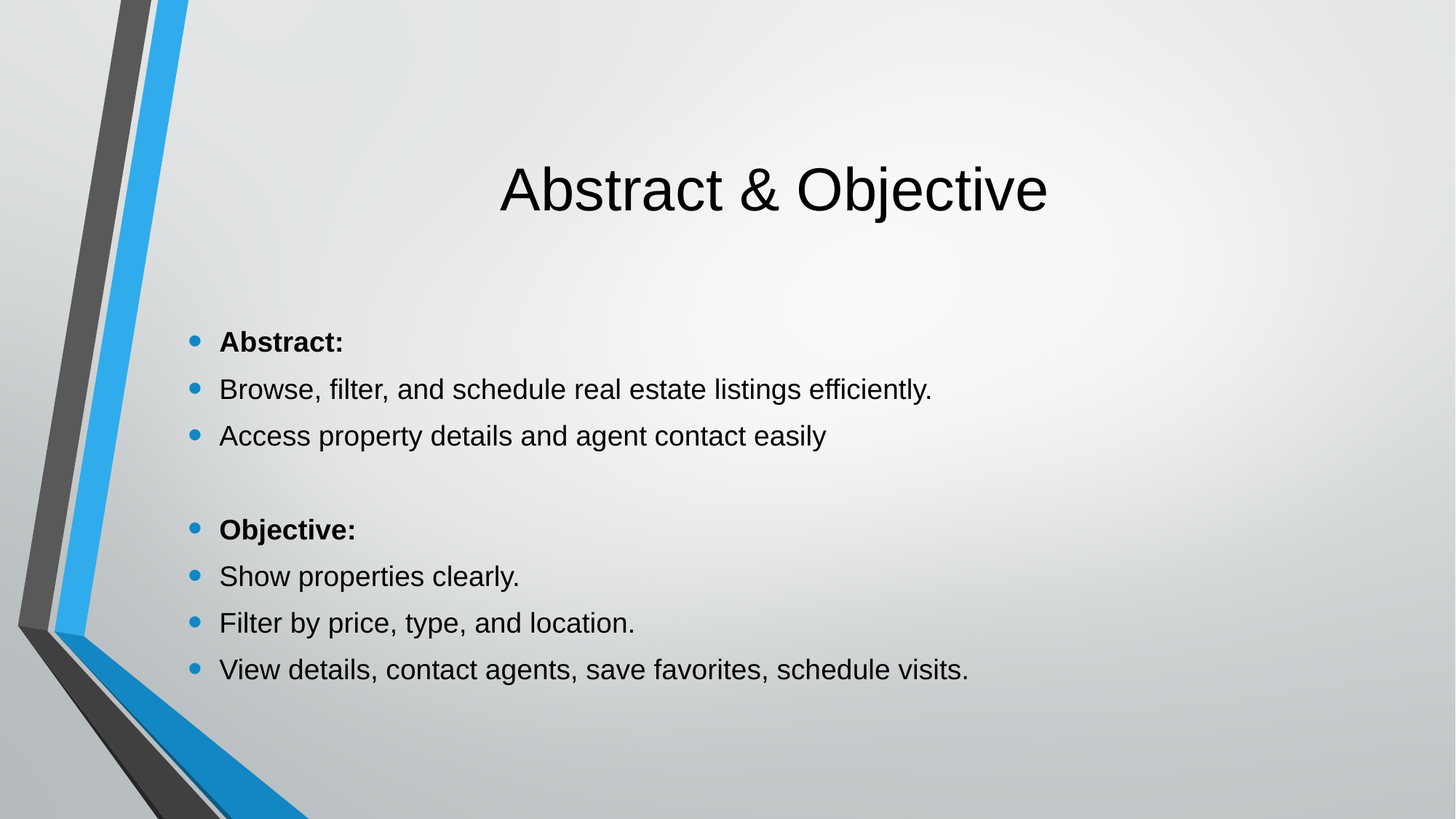

# Abstract & Objective
Abstract:
Browse, filter, and schedule real estate listings efficiently.
Access property details and agent contact easily

Objective:
Show properties clearly.
Filter by price, type, and location.
View details, contact agents, save favorites, schedule visits.